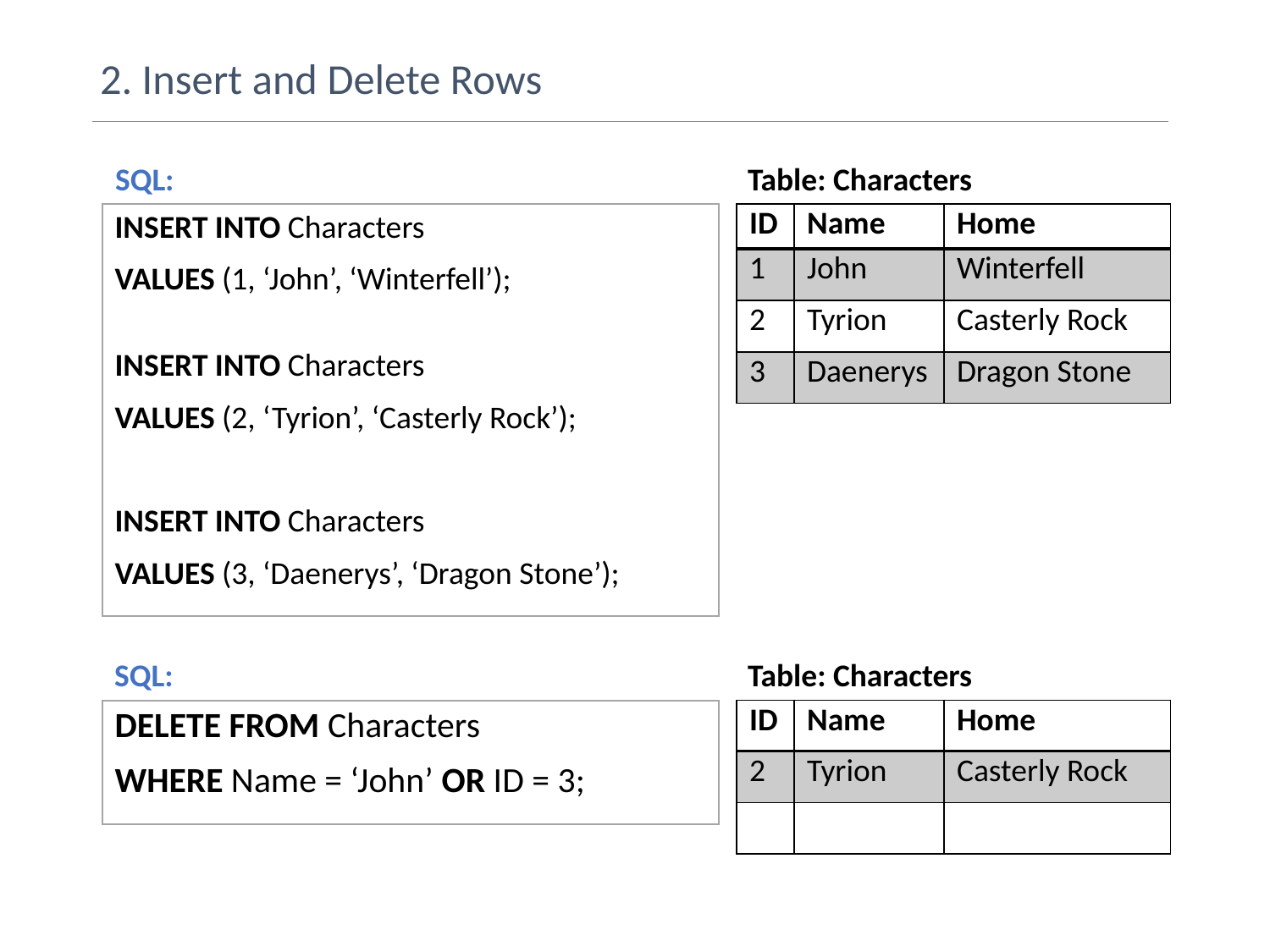

# 2. Insert and Delete Rows
SQL:
Table: Characters
| ID | Name | Home |
| --- | --- | --- |
| 1 | John | Winterfell |
| 2 | Tyrion | Casterly Rock |
| 3 | Daenerys | Dragon Stone |
INSERT INTO Characters
VALUES (1, ‘John’, ‘Winterfell’);

INSERT INTO Characters
VALUES (2, ‘Tyrion’, ‘Casterly Rock’);

INSERT INTO Characters
VALUES (3, ‘Daenerys’, ‘Dragon Stone’);

SQL:
Table: Characters
DELETE FROM Characters
WHERE Name = ‘John’ OR ID = 3;
| ID | Name | Home |
| --- | --- | --- |
| 2 | Tyrion | Casterly Rock |
|  |  |  |